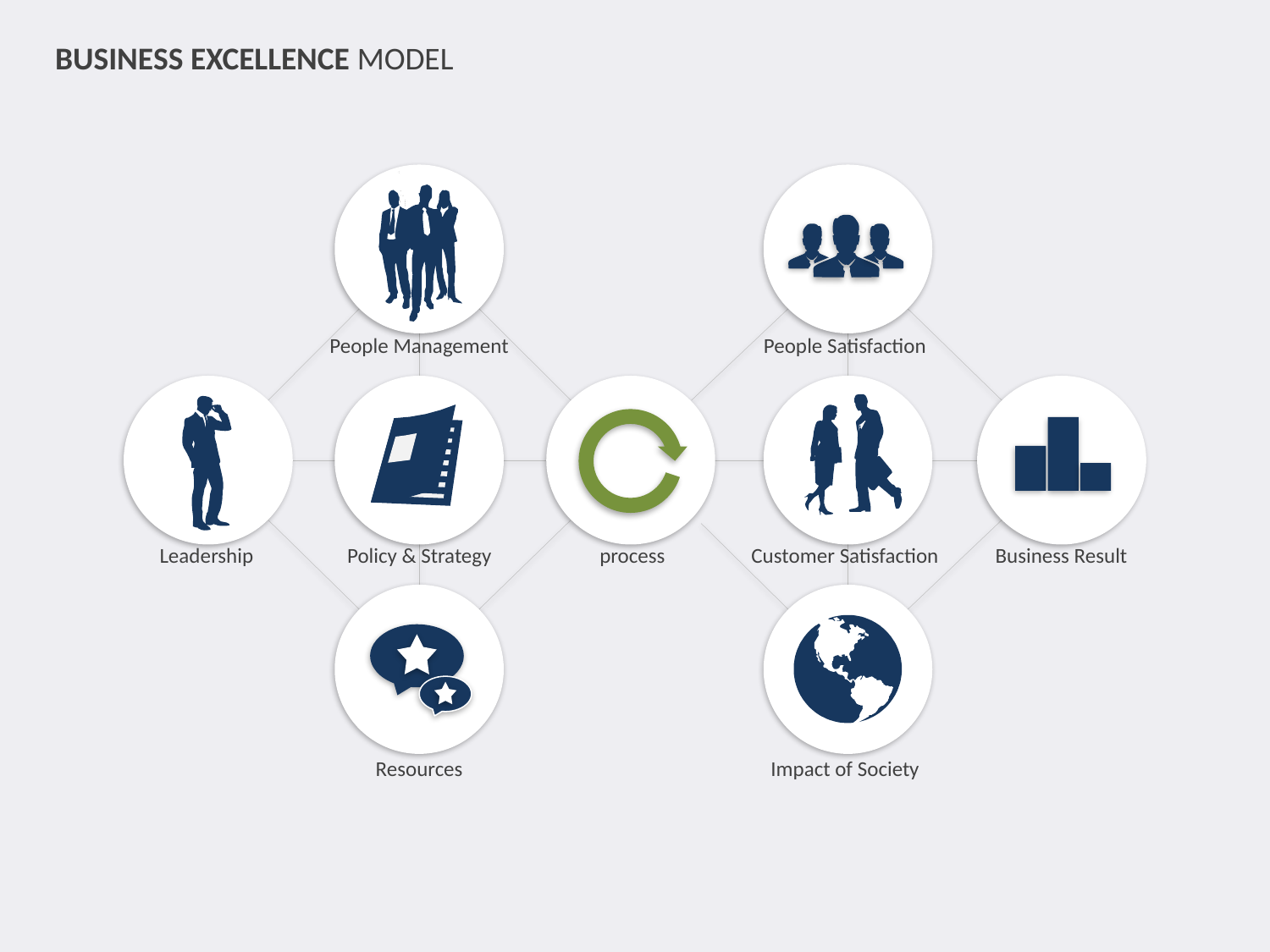

BUSINESS EXCELLENCE MODEL

People Management
People Satisfaction

Leadership
Policy & Strategy
process
Customer Satisfaction
Business Result

Resources
Impact of Society